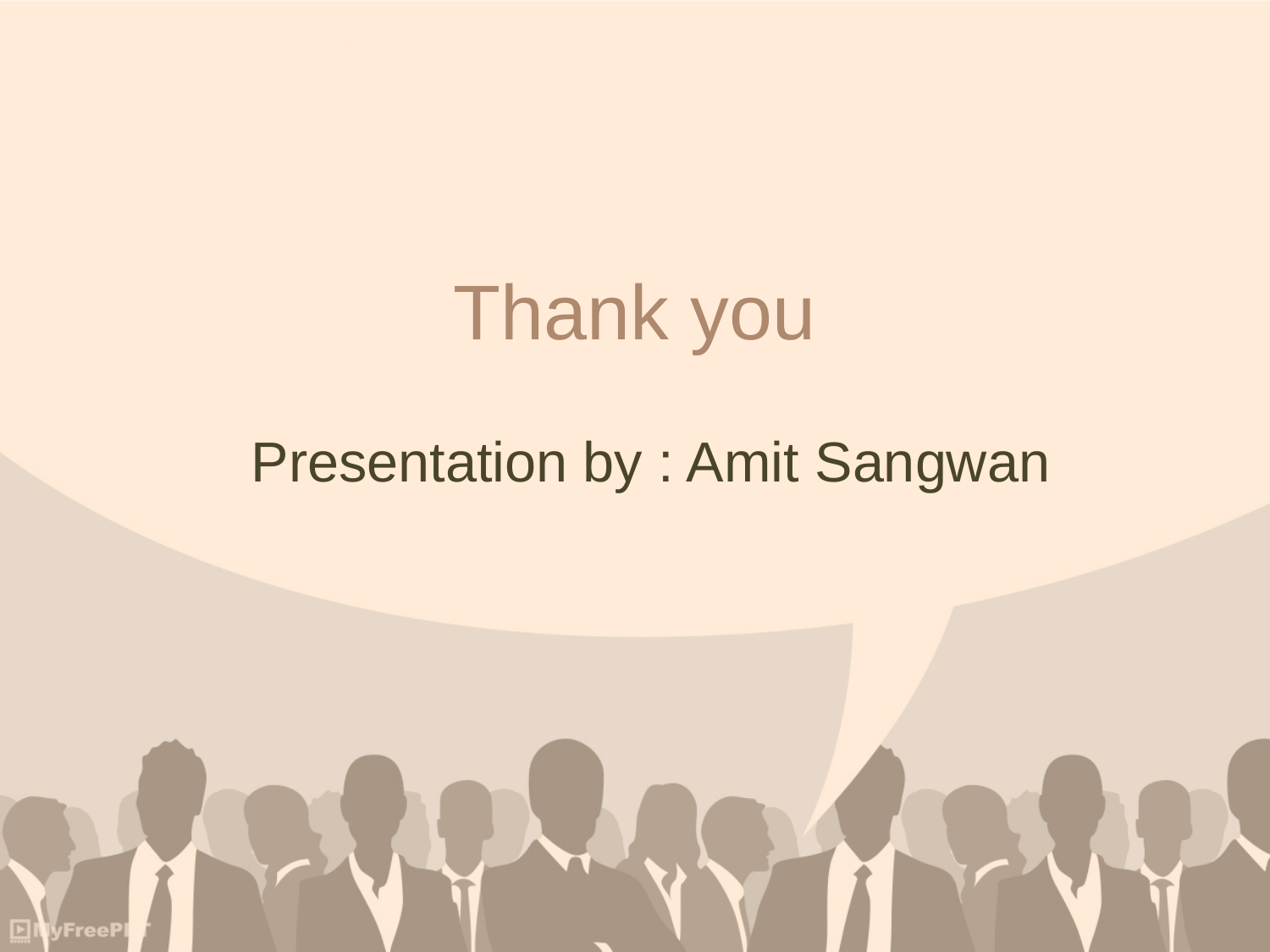

# Thank you
Presentation by : Amit Sangwan